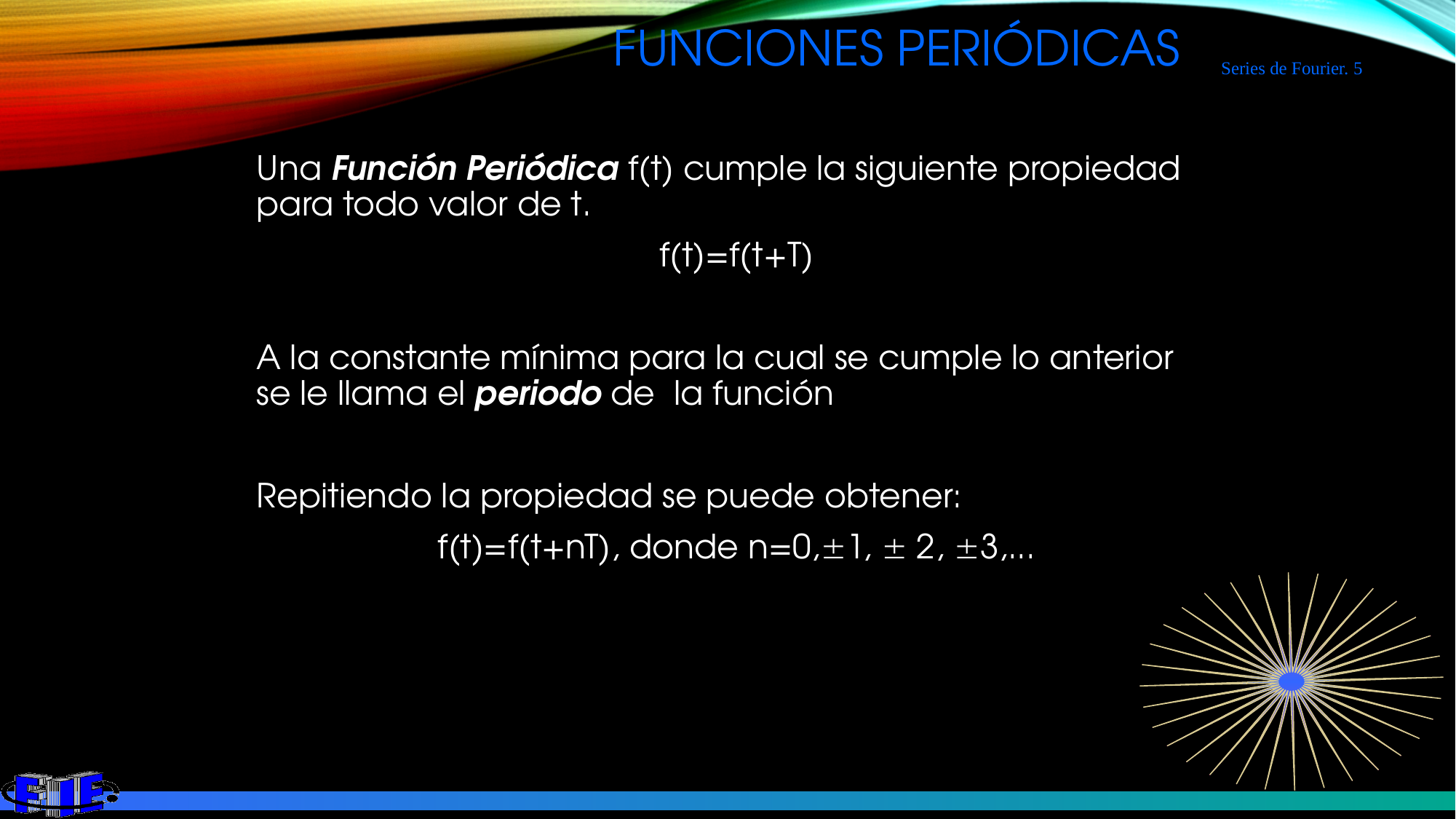

# Funciones Periódicas
Series de Fourier. 5
Una Función Periódica f(t) cumple la siguiente propiedad para todo valor de t.
f(t)=f(t+T)

A la constante mínima para la cual se cumple lo anterior se le llama el periodo de  la función

Repitiendo la propiedad se puede obtener:
f(t)=f(t+nT), donde n=0,±1, ± 2, ±3,...